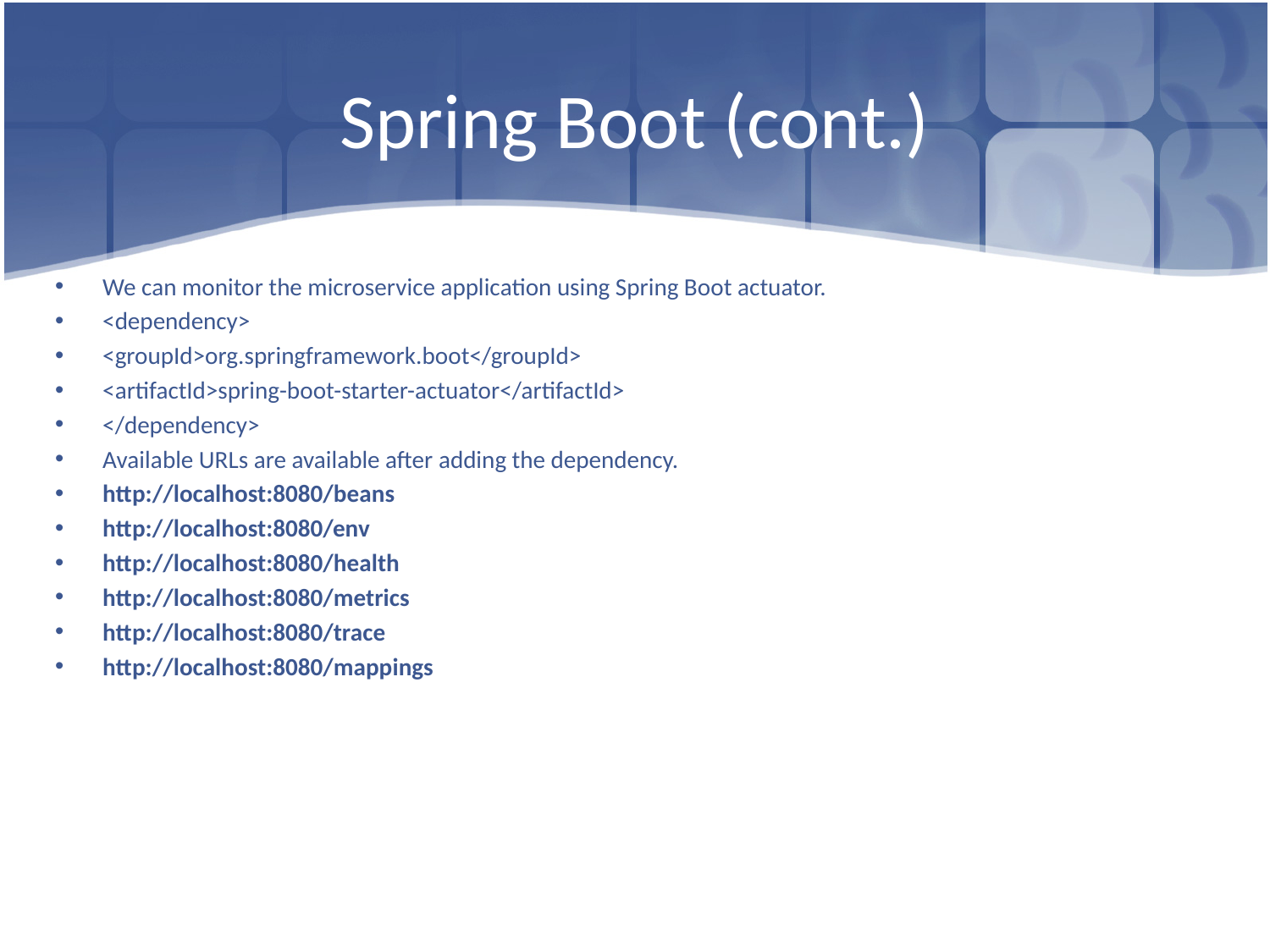

# Spring Boot (cont.)
We can monitor the microservice application using Spring Boot actuator.
<dependency>
<groupId>org.springframework.boot</groupId>
<artifactId>spring-boot-starter-actuator</artifactId>
</dependency>
Available URLs are available after adding the dependency.
http://localhost:8080/beans
http://localhost:8080/env
http://localhost:8080/health
http://localhost:8080/metrics
http://localhost:8080/trace
http://localhost:8080/mappings